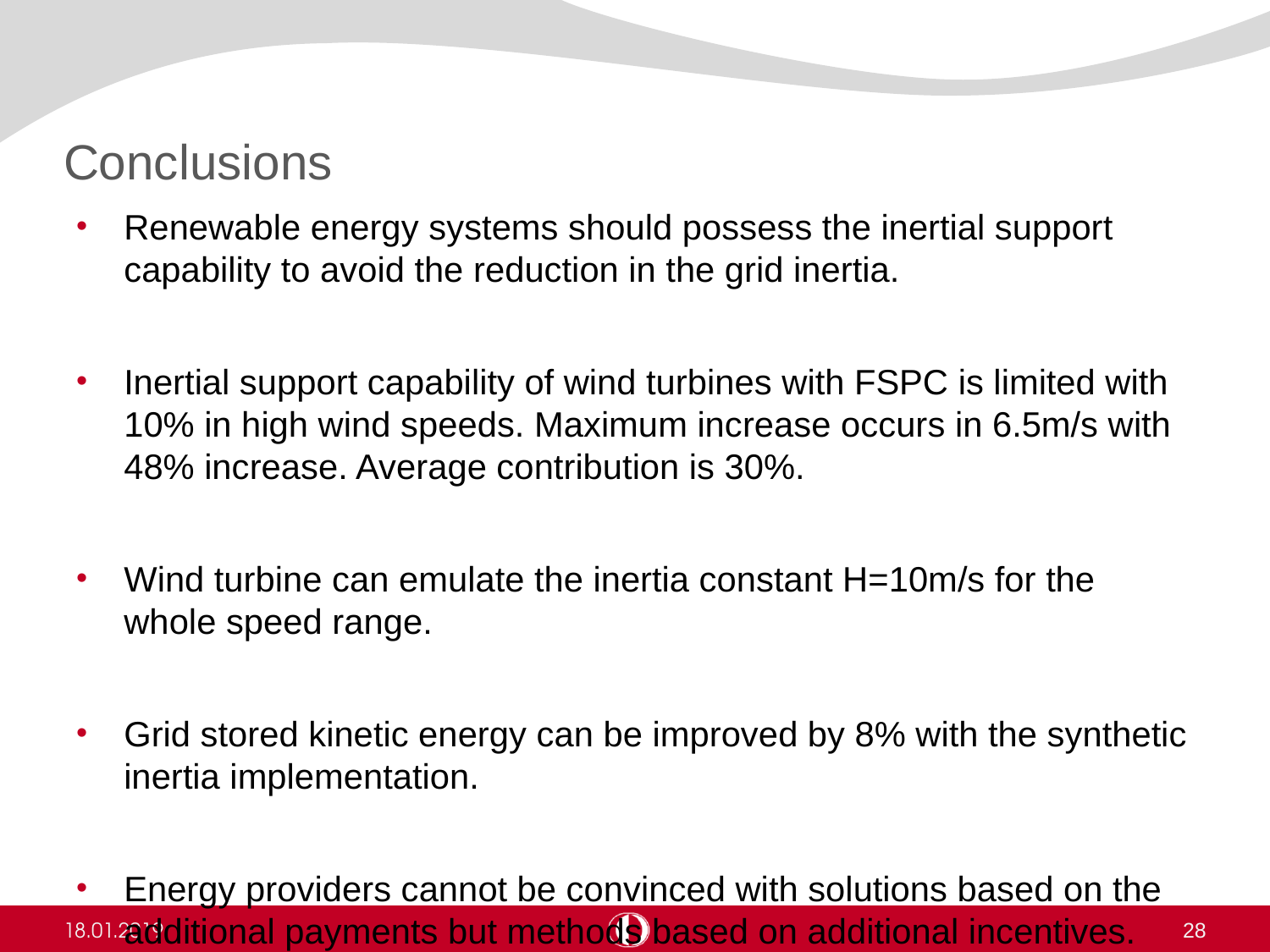

# Conclusions
Renewable energy systems should possess the inertial support capability to avoid the reduction in the grid inertia.

Inertial support capability of wind turbines with FSPC is limited with 10% in high wind speeds. Maximum increase occurs in 6.5m/s with 48% increase. Average contribution is 30%.

Wind turbine can emulate the inertia constant H=10m/s for the whole speed range.

Grid stored kinetic energy can be improved by 8% with the synthetic inertia implementation.

Energy providers cannot be convinced with solutions based on the additional payments but methods based on additional incentives.
18.01.2019
28